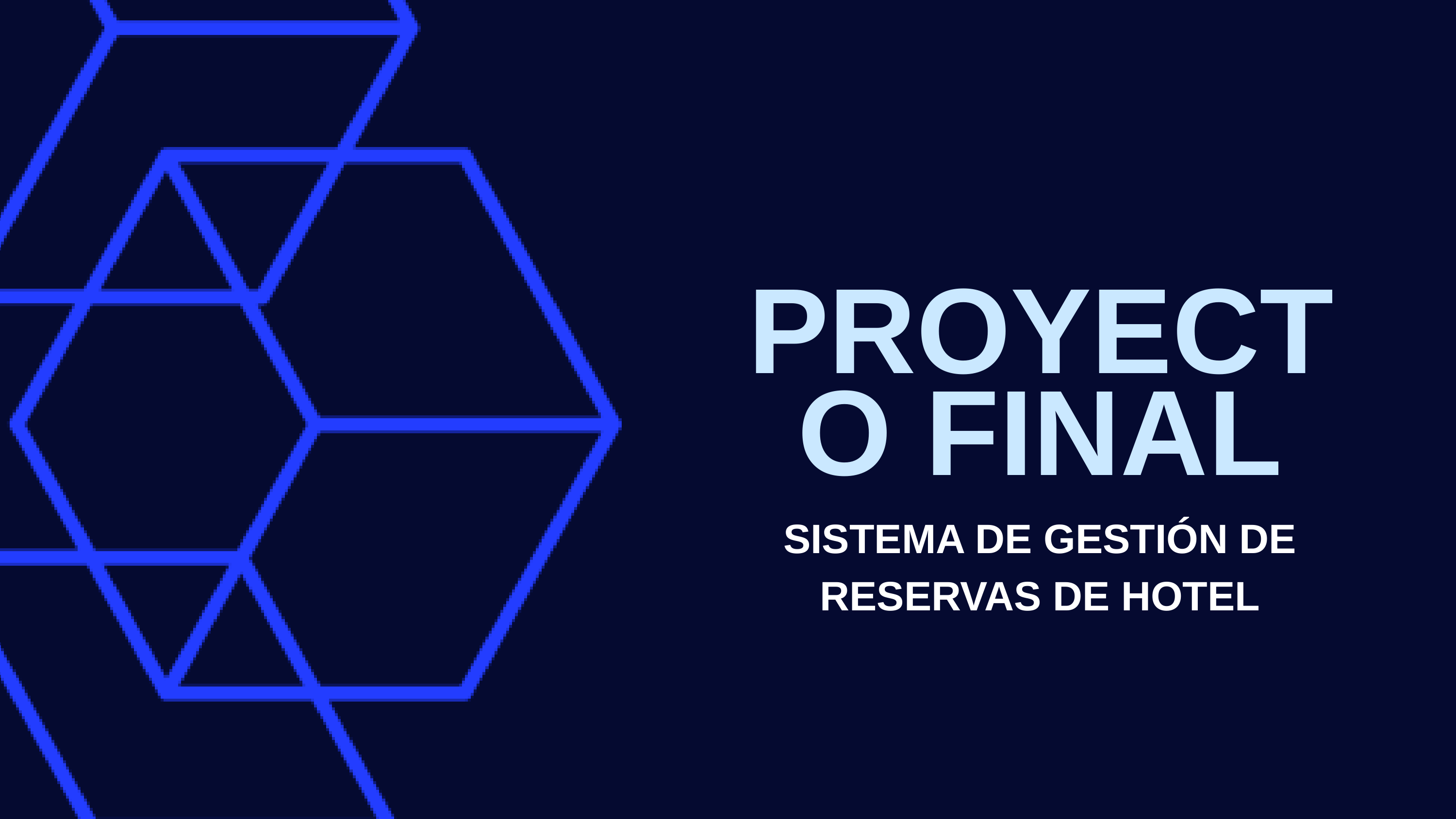

PROYECTO FINAL

SISTEMA DE GESTIÓN DE RESERVAS DE HOTEL